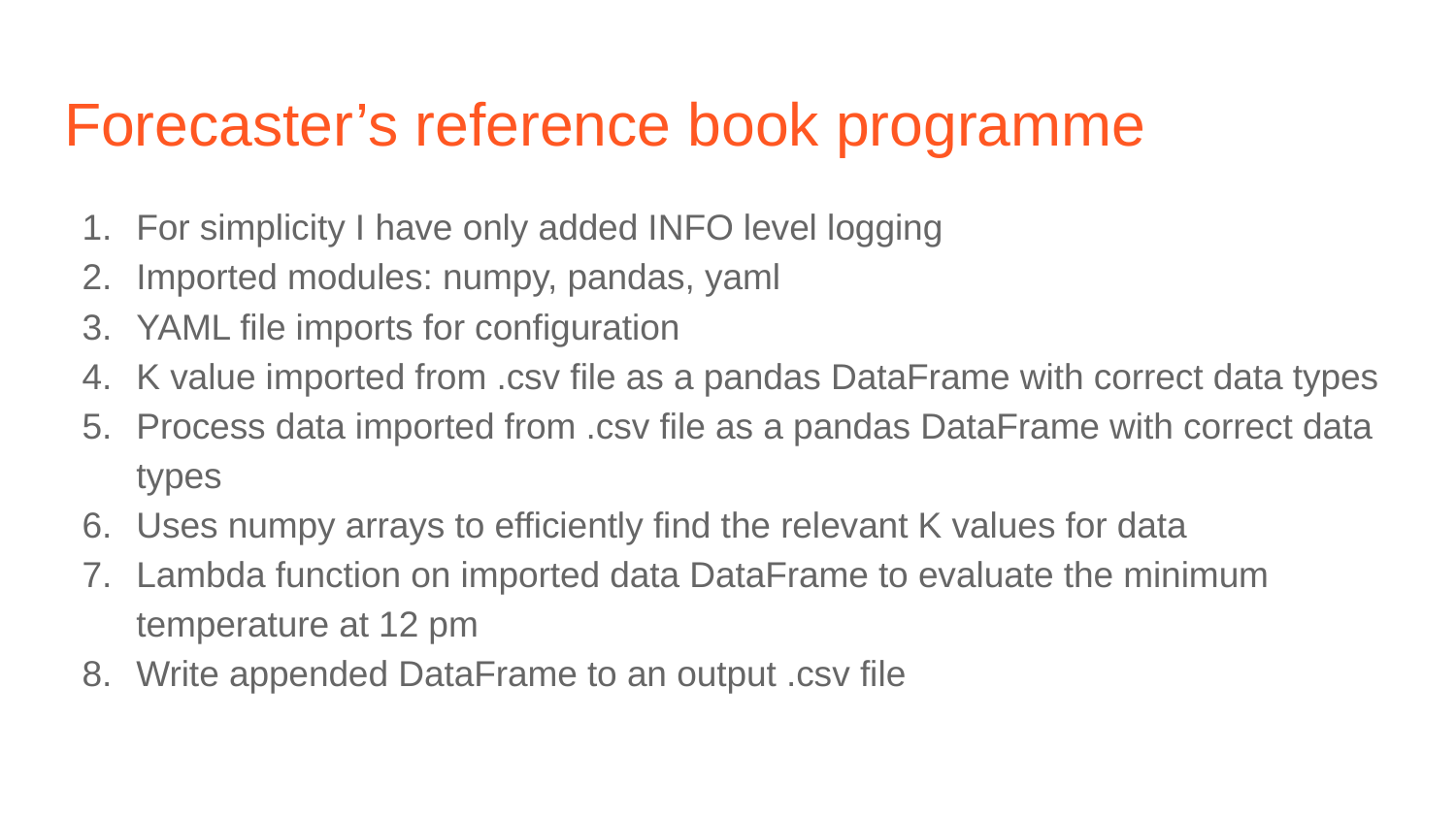

# Forecaster’s reference book programme
For simplicity I have only added INFO level logging
Imported modules: numpy, pandas, yaml
YAML file imports for configuration
K value imported from .csv file as a pandas DataFrame with correct data types
Process data imported from .csv file as a pandas DataFrame with correct data types
Uses numpy arrays to efficiently find the relevant K values for data
Lambda function on imported data DataFrame to evaluate the minimum temperature at 12 pm
Write appended DataFrame to an output .csv file